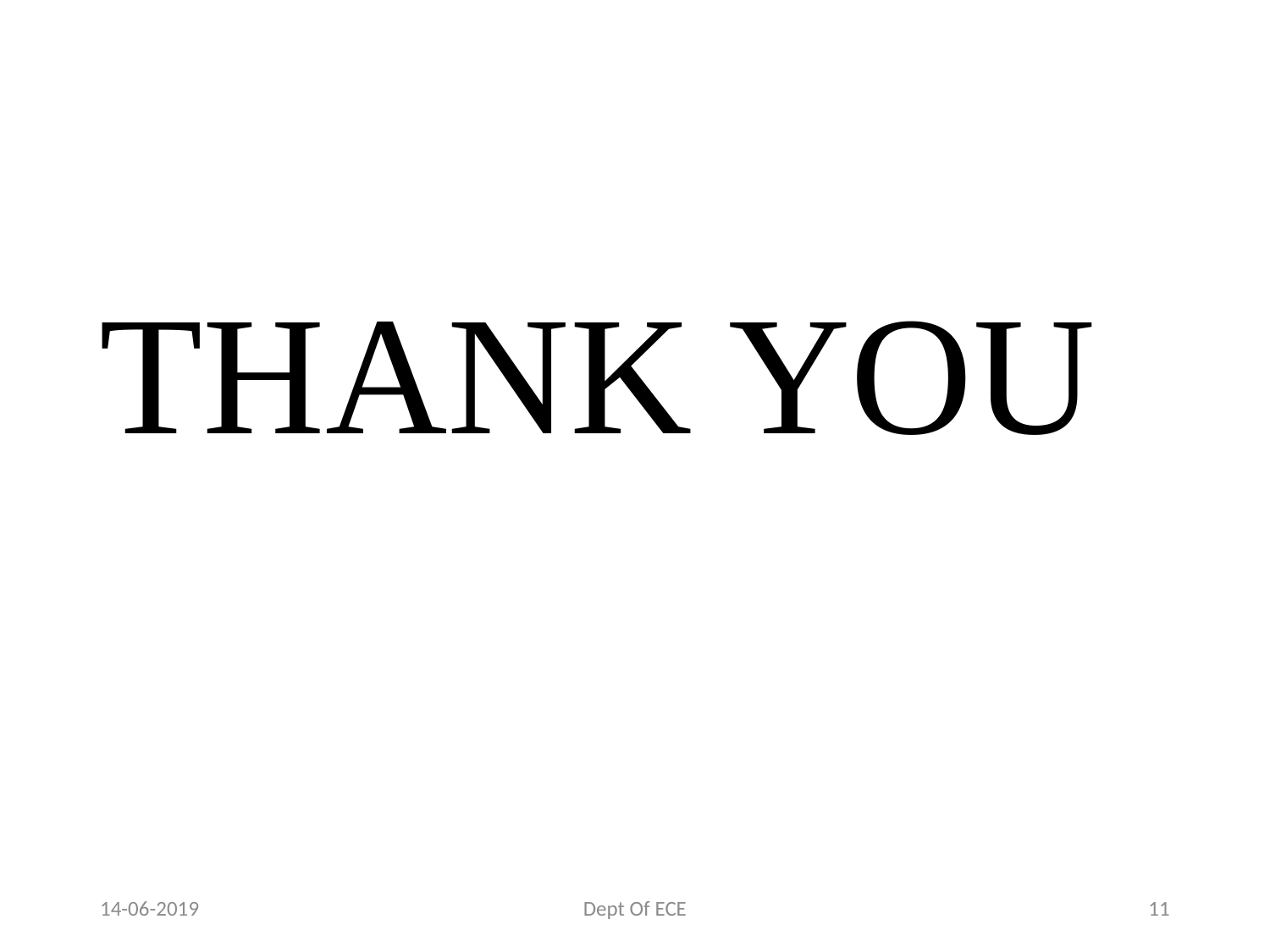

THANK YOU
14-06-2019
Dept Of ECE
11